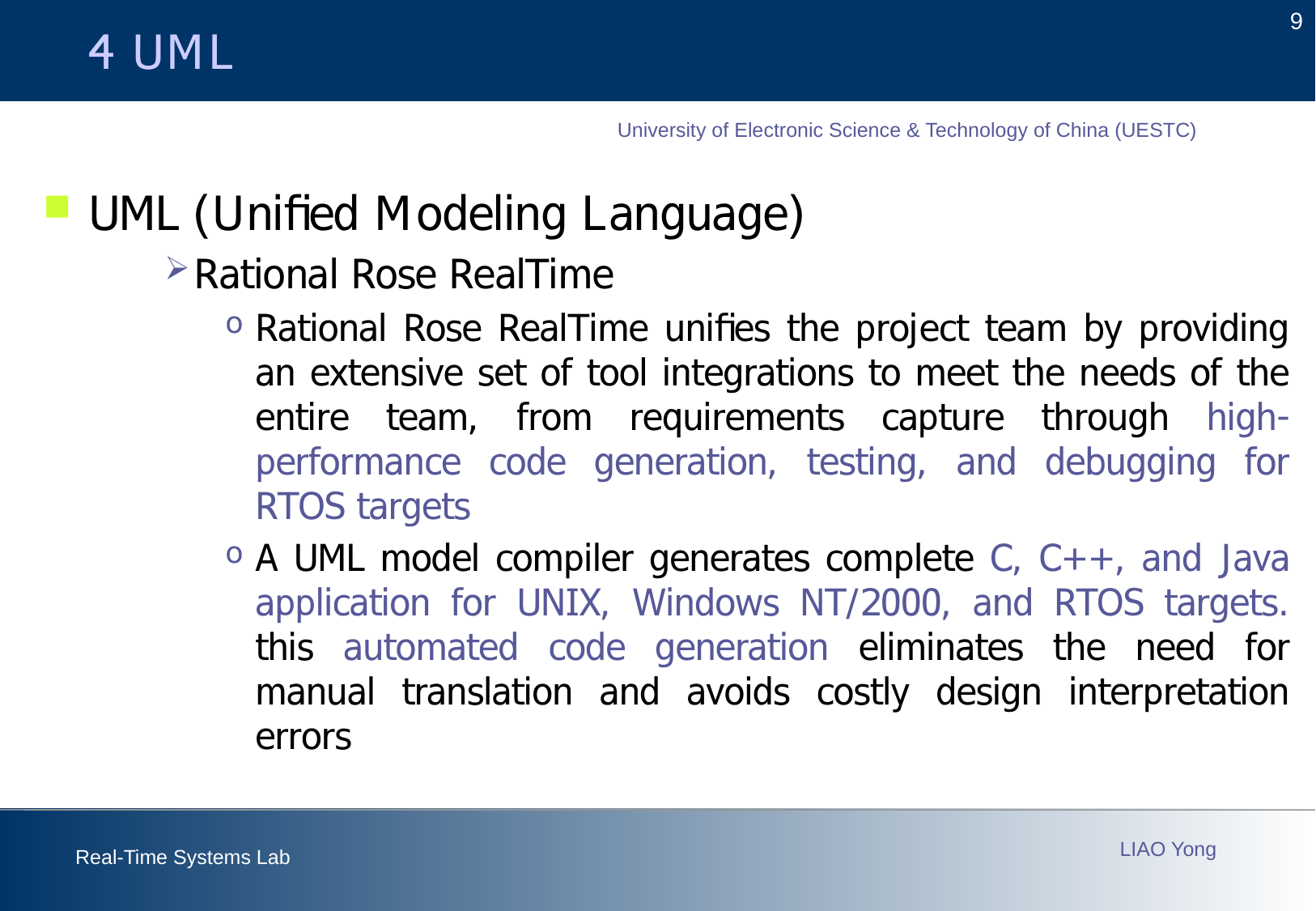

4 UML

UML (Unified Modeling Language)
Rational Rose RealTime
Rational Rose RealTime unifies the project team by providing an extensive set of tool integrations to meet the needs of the entire team, from requirements capture through high-performance code generation, testing, and debugging for RTOS targets
A UML model compiler generates complete C, C++, and Java application for UNIX, Windows NT/2000, and RTOS targets. this automated code generation eliminates the need for manual translation and avoids costly design interpretation errors